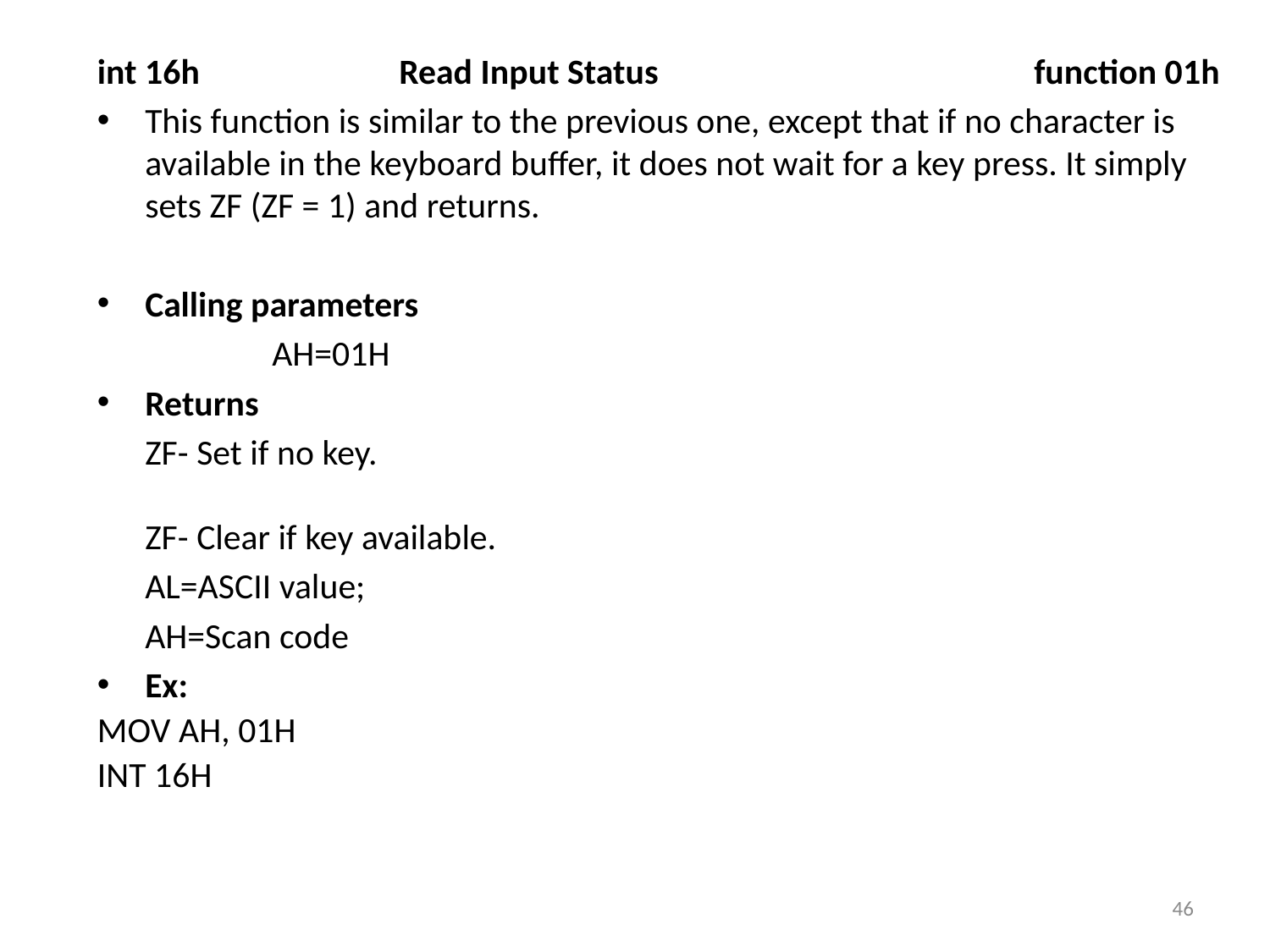

int 16h		Read Input Status   			function 01h
This function is similar to the previous one, except that if no character is available in the keyboard buffer, it does not wait for a key press. It simply sets ZF (ZF = 1) and returns.

Calling parameters
		AH=01H
Returns
	ZF- Set if no key.
ZF- Clear if key available.
	AL=ASCII value;
	AH=Scan code
Ex:
MOV AH, 01H
INT 16H

46